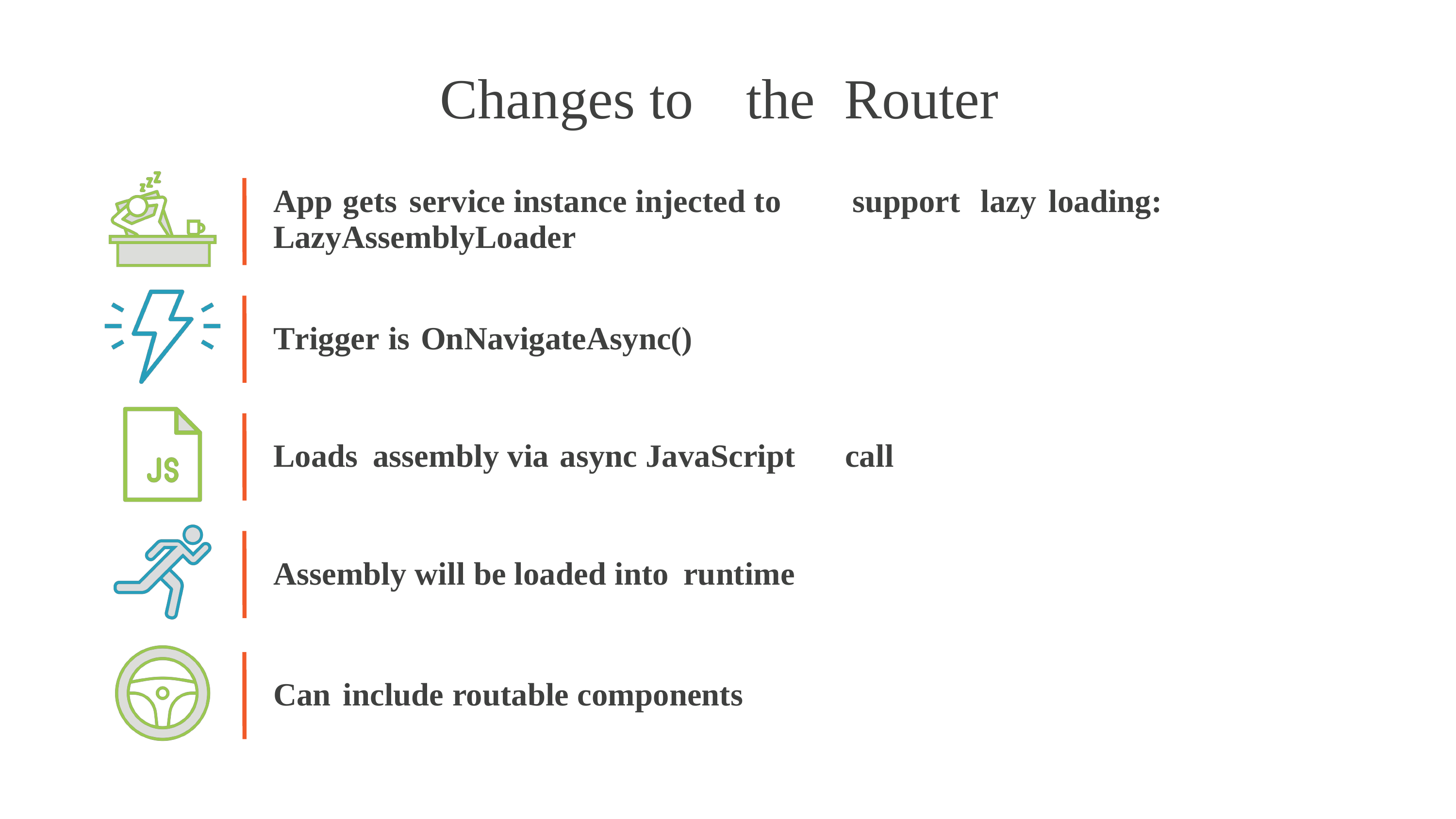

Changes to
the
Router

App gets service instance injected to
LazyAssemblyLoader
support
lazy
loading:

Trigger is OnNavigateAsync()

Loads assembly via async JavaScript
call

Assembly will be loaded into runtime

Can include routable components